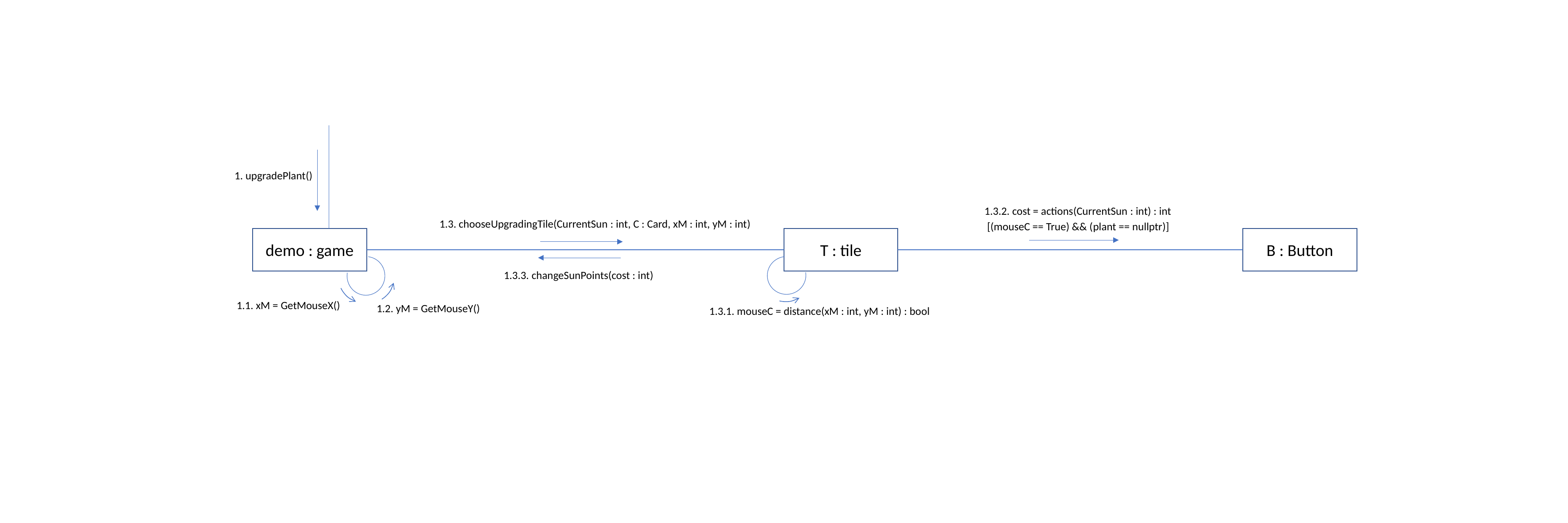

1. upgradePlant()
1.3.2. cost = actions(CurrentSun : int) : int
1.3. chooseUpgradingTile(CurrentSun : int, C : Card, xM : int, yM : int)
[(mouseC == True) && (plant == nullptr)]
B : Button
demo : game
T : tile

1.3.3. changeSunPoints(cost : int)
1.1. xM = GetMouseX()
1.2. yM = GetMouseY()
1.3.1. mouseC = distance(xM : int, yM : int) : bool